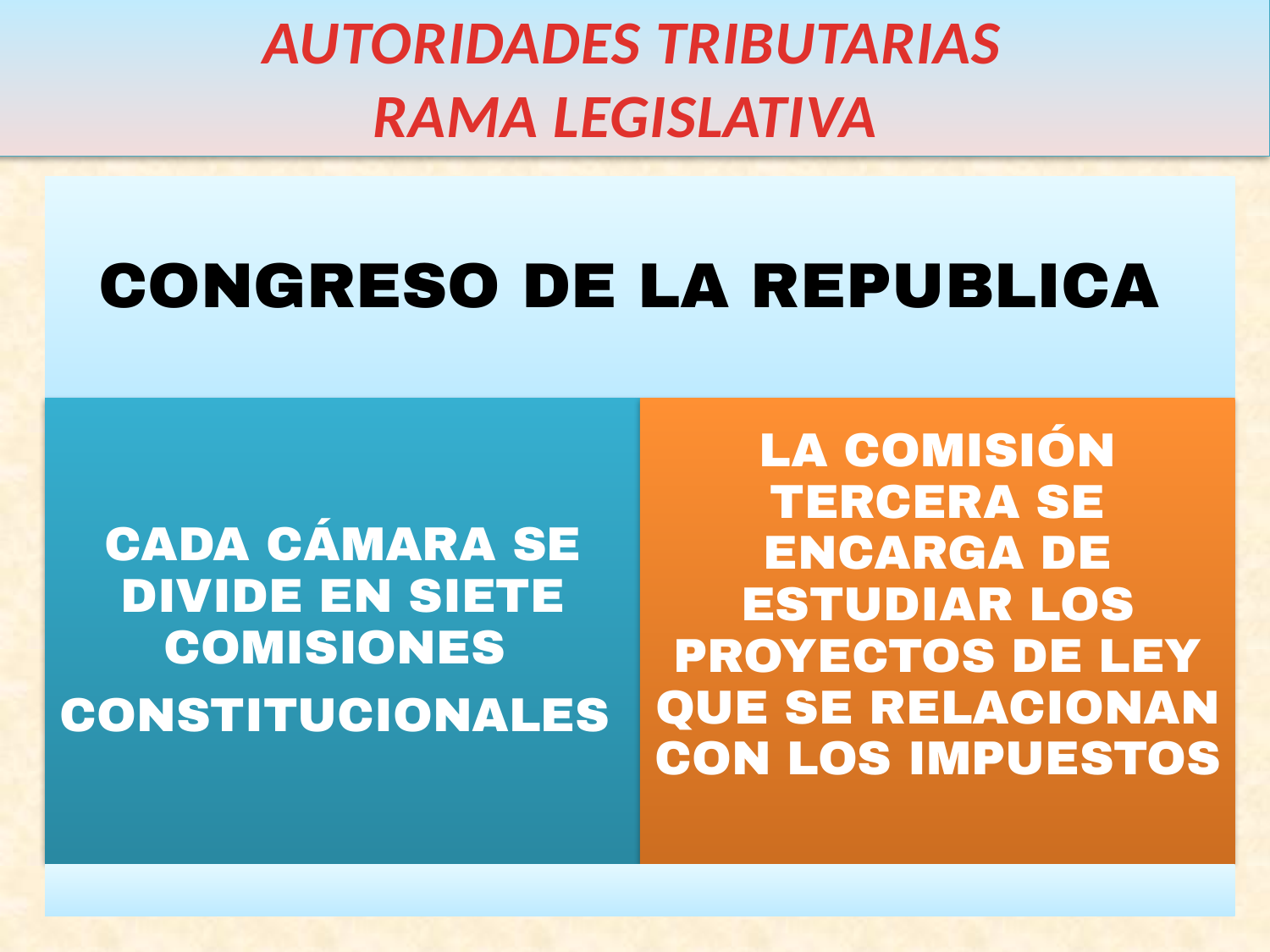

# AUTORIDADES TRIBUTARIAS RAMA LEGISLATIVA
CONGRESO DE LA REPUBLICA
CADA CÁMARA SE DIVIDE EN SIETE COMISIONES
CONSTITUCIONALES
LA COMISIÓN TERCERA SE ENCARGA DE ESTUDIAR LOS PROYECTOS DE LEY QUE SE RELACIONAN CON LOS IMPUESTOS